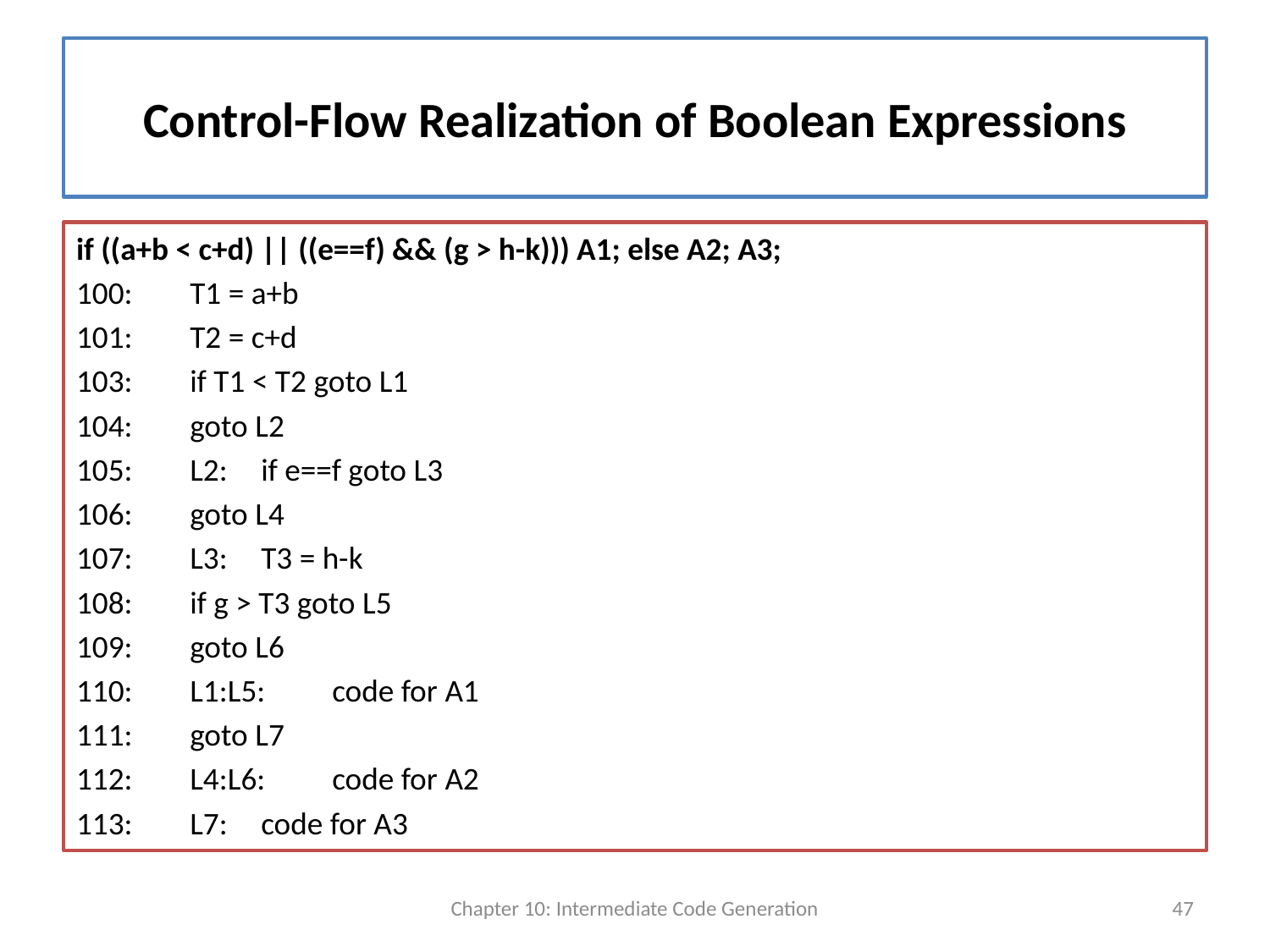

# Control-Flow Realization of Boolean Expressions
if ((a+b < c+d) || ((e==f) && (g > h-k))) A1; else A2; A3;
100: 		T1 = a+b
101: 		T2 = c+d
103: 		if T1 < T2 goto L1
104: 		goto L2
105:	L2: 	if e==f goto L3
106: 		goto L4
107:	L3: 	T3 = h-k
108: 		if g > T3 goto L5
109: 		goto L6
110:	L1:L5: 	code for A1
111: 		goto L7
112:	L4:L6: 	code for A2
113:	L7: 	code for A3

Chapter 10: Intermediate Code Generation
47